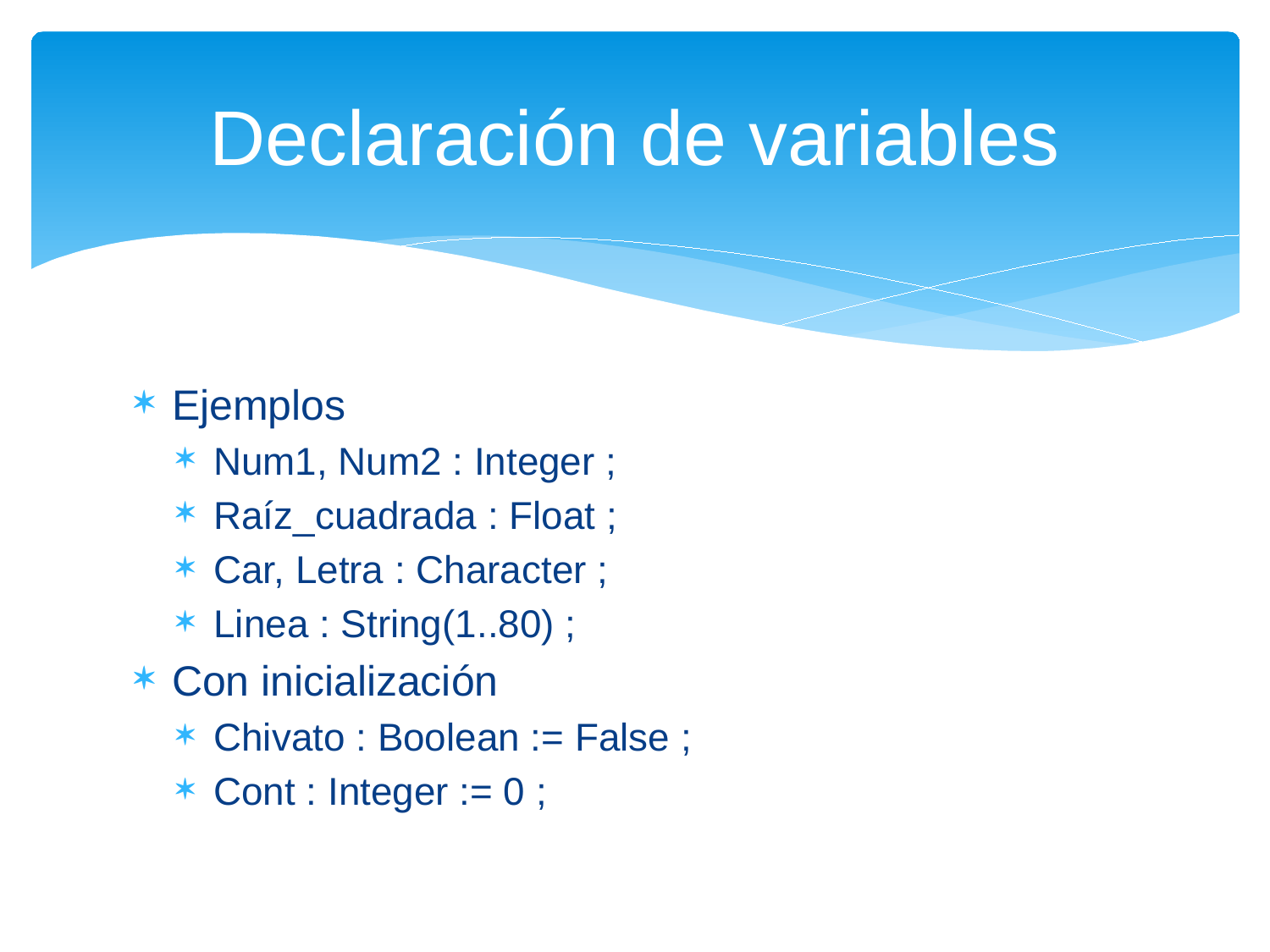

# Declaración de variables
Ejemplos
Num1, Num2 : Integer ;
Raíz_cuadrada : Float ;
Car, Letra : Character ;
Linea : String(1..80) ;
Con inicialización
Chivato : Boolean := False ;
Cont : Integer := 0 ;